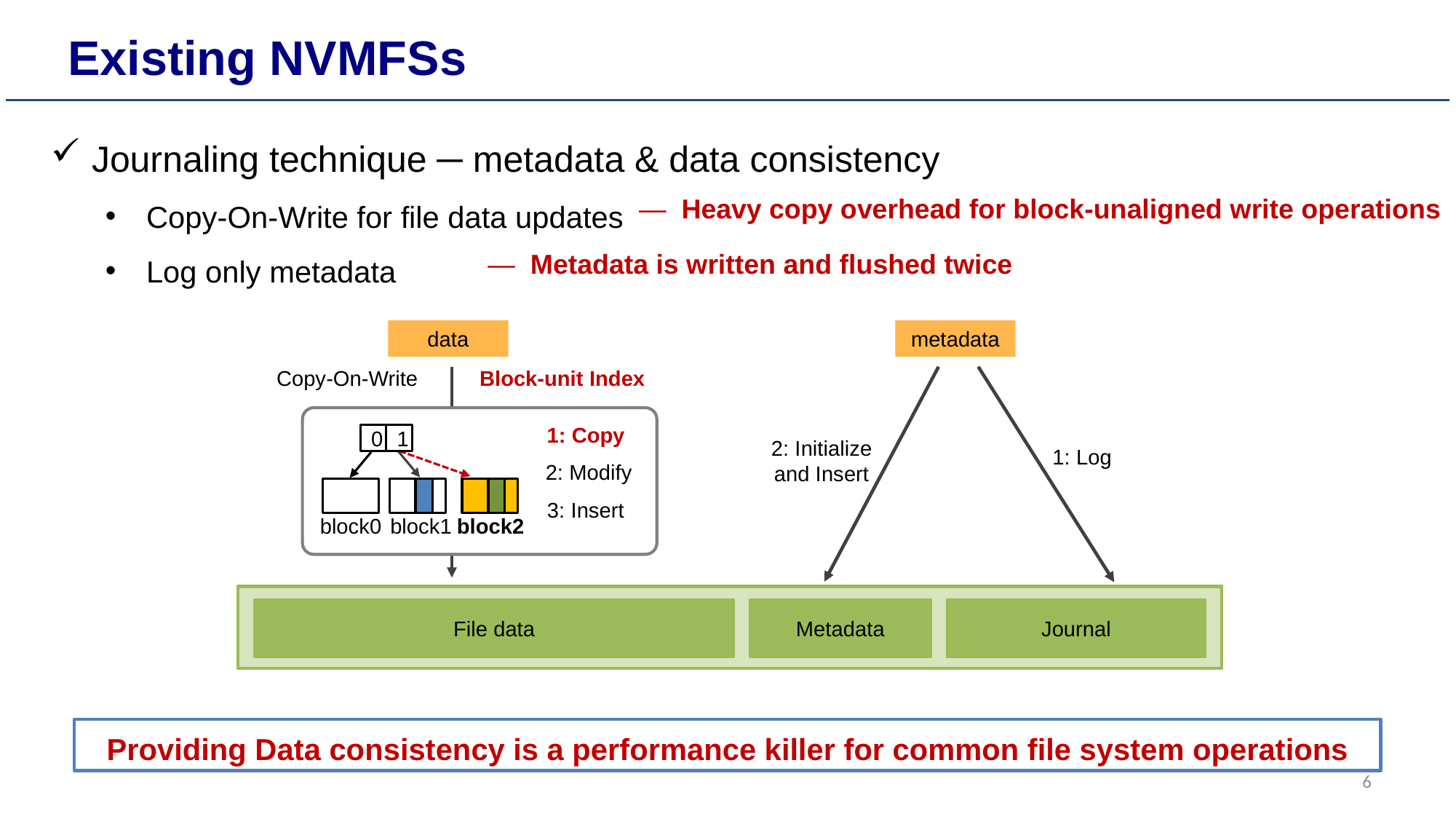

Existing NVMFSs
Journaling technique ─ metadata & data consistency
Copy-On-Write for file data updates
Log only metadata
―  Heavy copy overhead for block-unaligned write operations
―  Metadata is written and flushed twice
data
metadata
Block-unit Index
Copy-On-Write

1: Copy
0
1
2: Initialize and Insert
1: Log
2: Modify

3: Insert
block0
block1
block2

File data
Metadata
Journal
Providing Data consistency is a performance killer for common file system operations
6